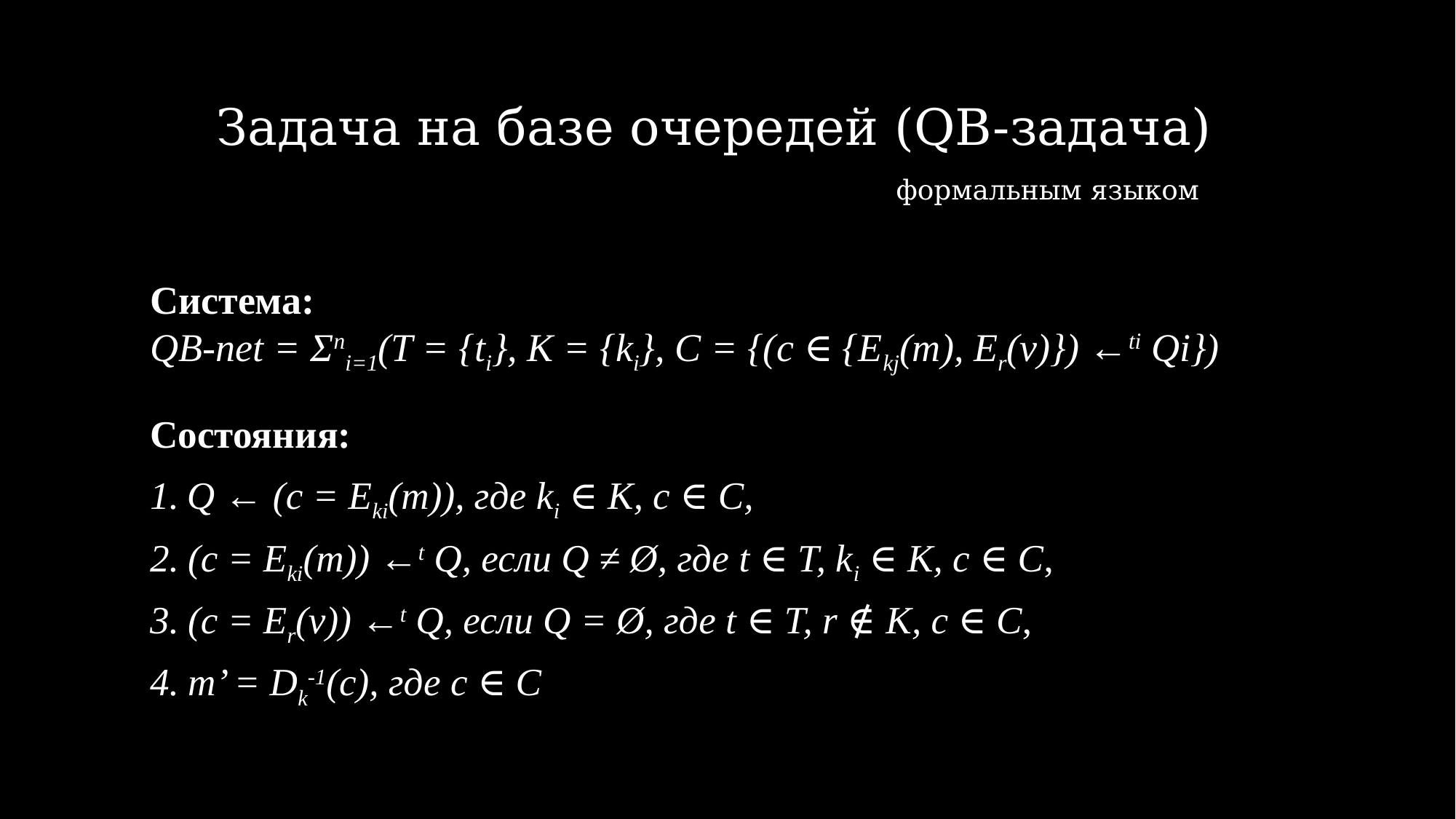

Задача на базе очередей (QB-задача)
формальным языком
Система:
QB-net = Σni=1(T = {ti}, K = {ki}, C = {(c ∈ {Ekj(m), Er(v)}) ←ti Qi})
Состояния:
Q ← (c = Eki(m)), где ki ∈ K, c ∈ C,
 (c = Eki(m)) ←t Q, если Q ≠ Ø, где t ∈ T, ki ∈ K, c ∈ C,
 (c = Er(v)) ←t Q, если Q = Ø, где t ∈ T, r ∉ K, c ∈ C,
 m’ = Dk-1(c), где c ∈ C